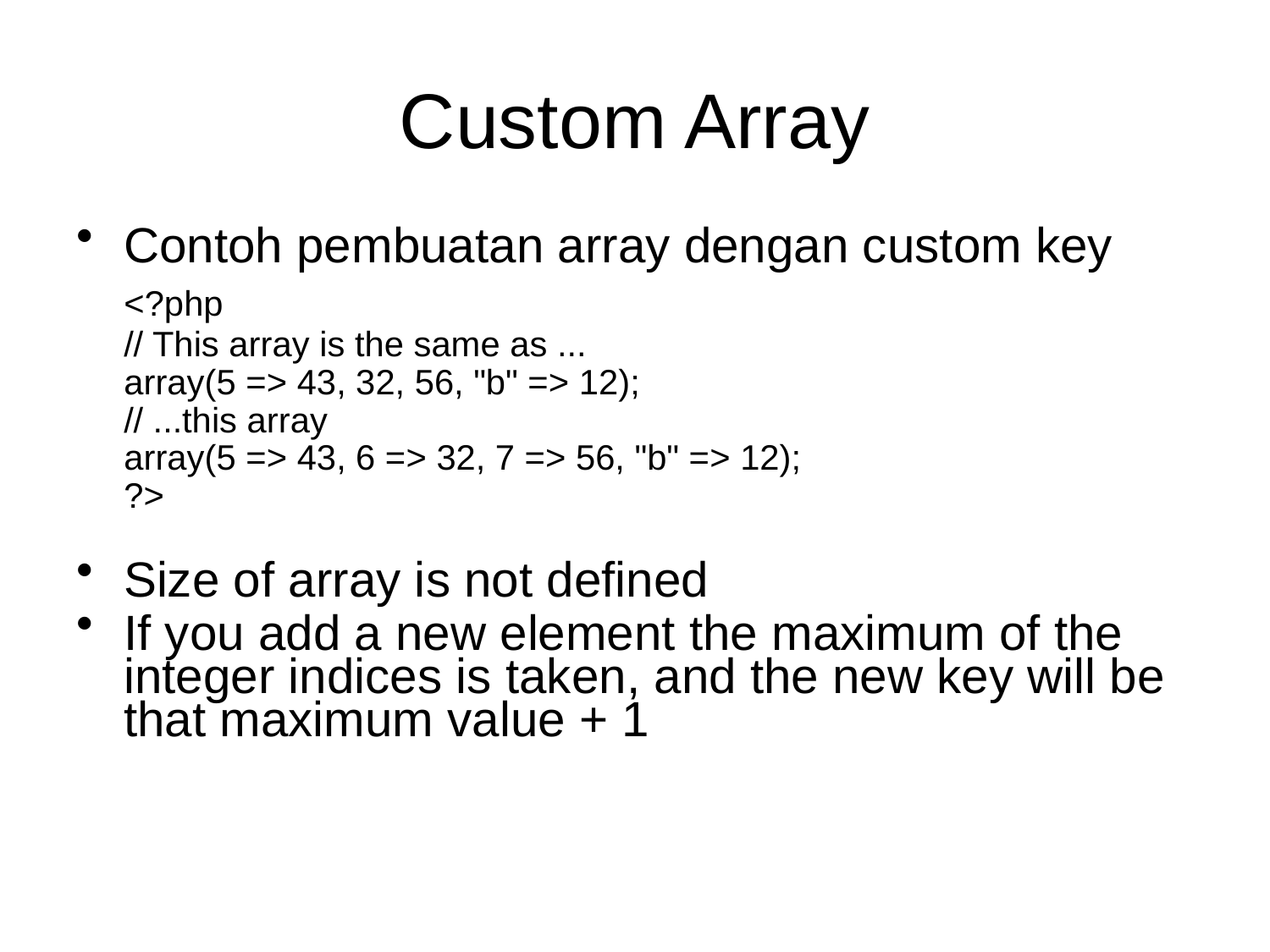

# Custom Array
Contoh pembuatan array dengan custom key
	<?php
	// This array is the same as ...
	array(5 => 43, 32, 56, "b" => 12);
	// ...this array
	array(5 => 43, 6 => 32, 7 => 56, "b" => 12);
	?>

Size of array is not defined
If you add a new element the maximum of the integer indices is taken, and the new key will be that maximum value + 1